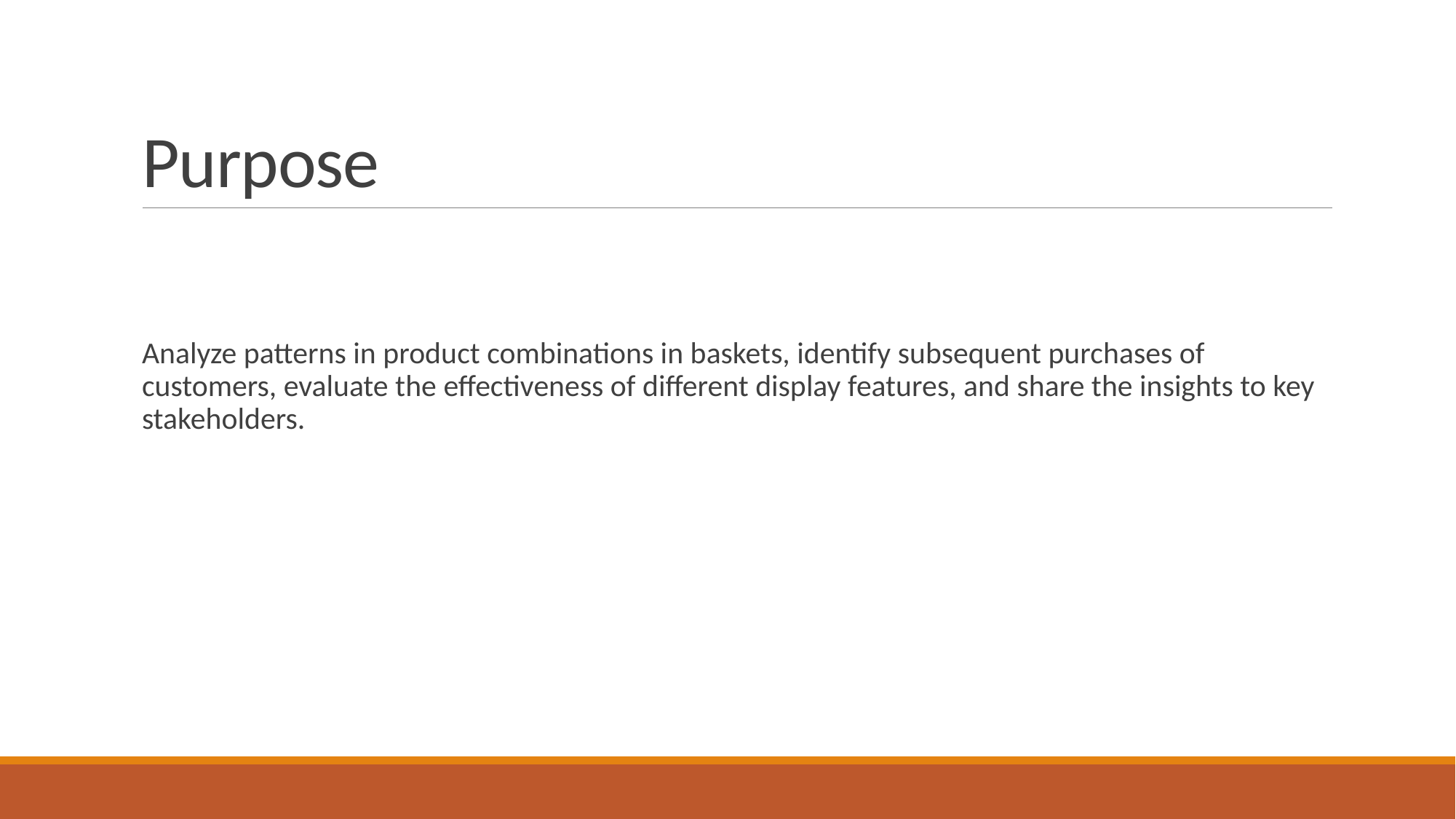

# Purpose

Analyze patterns in product combinations in baskets, identify subsequent purchases of customers, evaluate the effectiveness of different display features, and share the insights to key stakeholders.